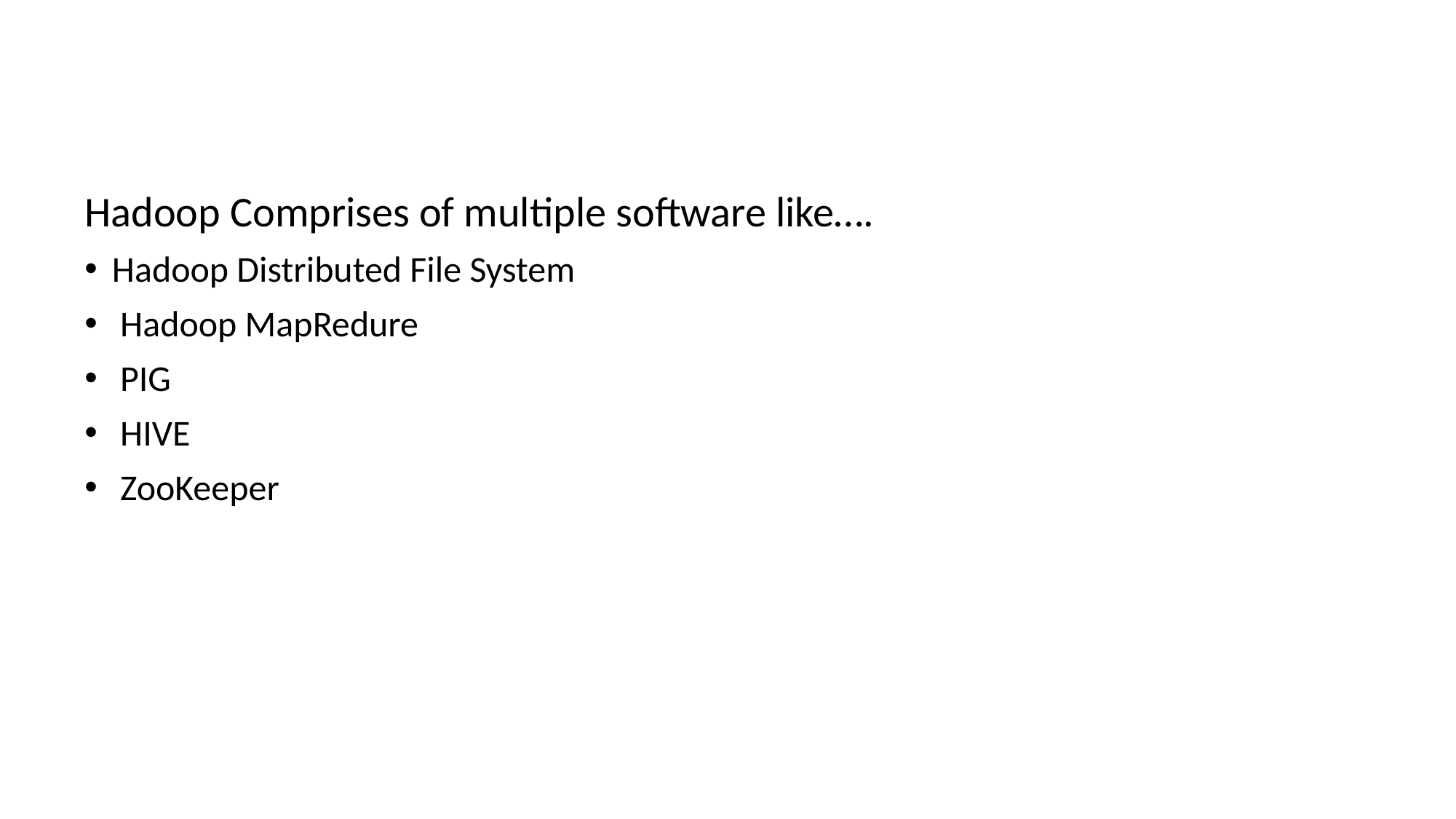

Hadoop Comprises of multiple software like….
Hadoop Distributed File System
 Hadoop MapRedure
 PIG
 HIVE
 ZooKeeper